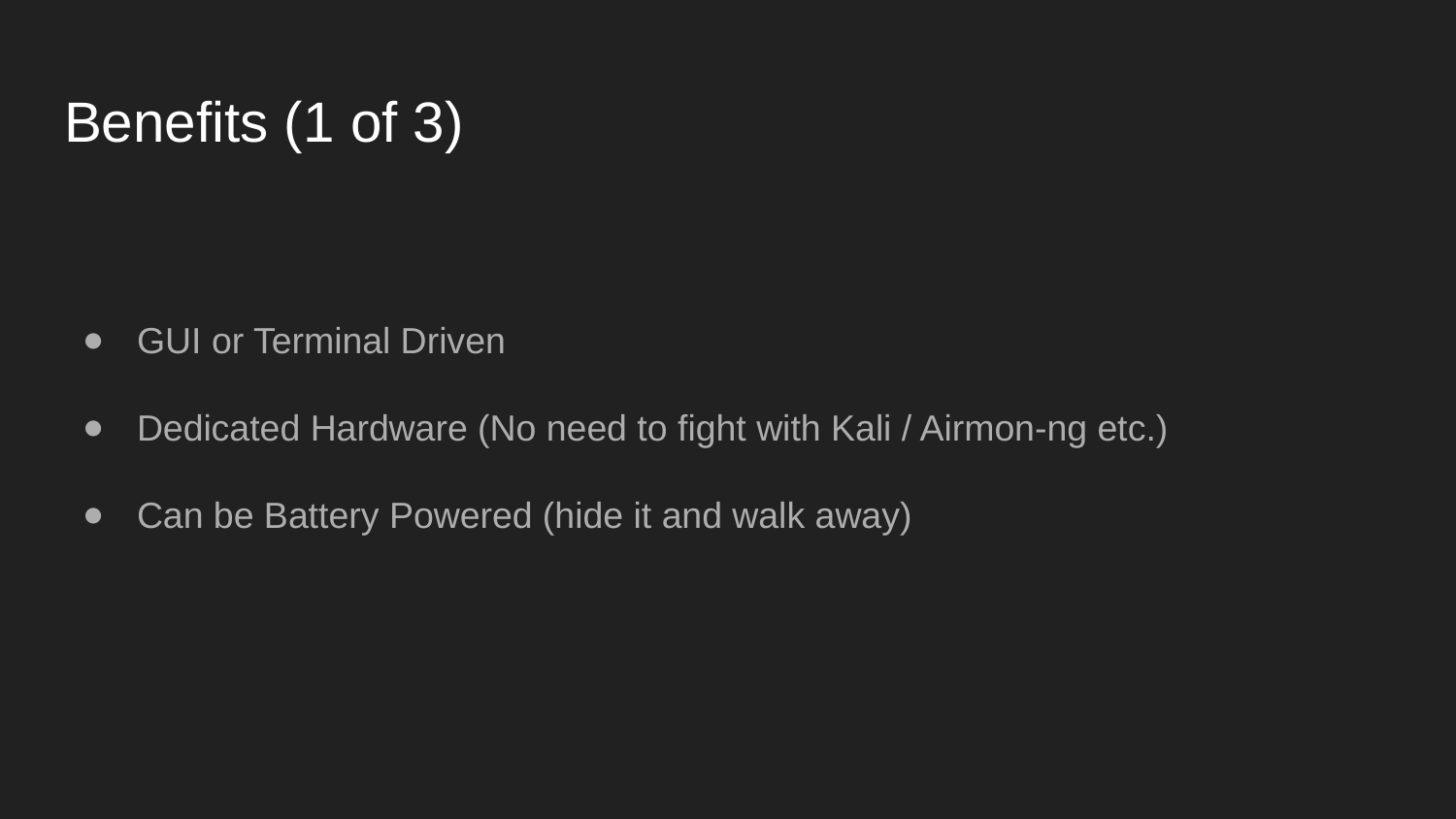

# Benefits (1 of 3)

GUI or Terminal Driven
Dedicated Hardware (No need to fight with Kali / Airmon-ng etc.)
Can be Battery Powered (hide it and walk away)